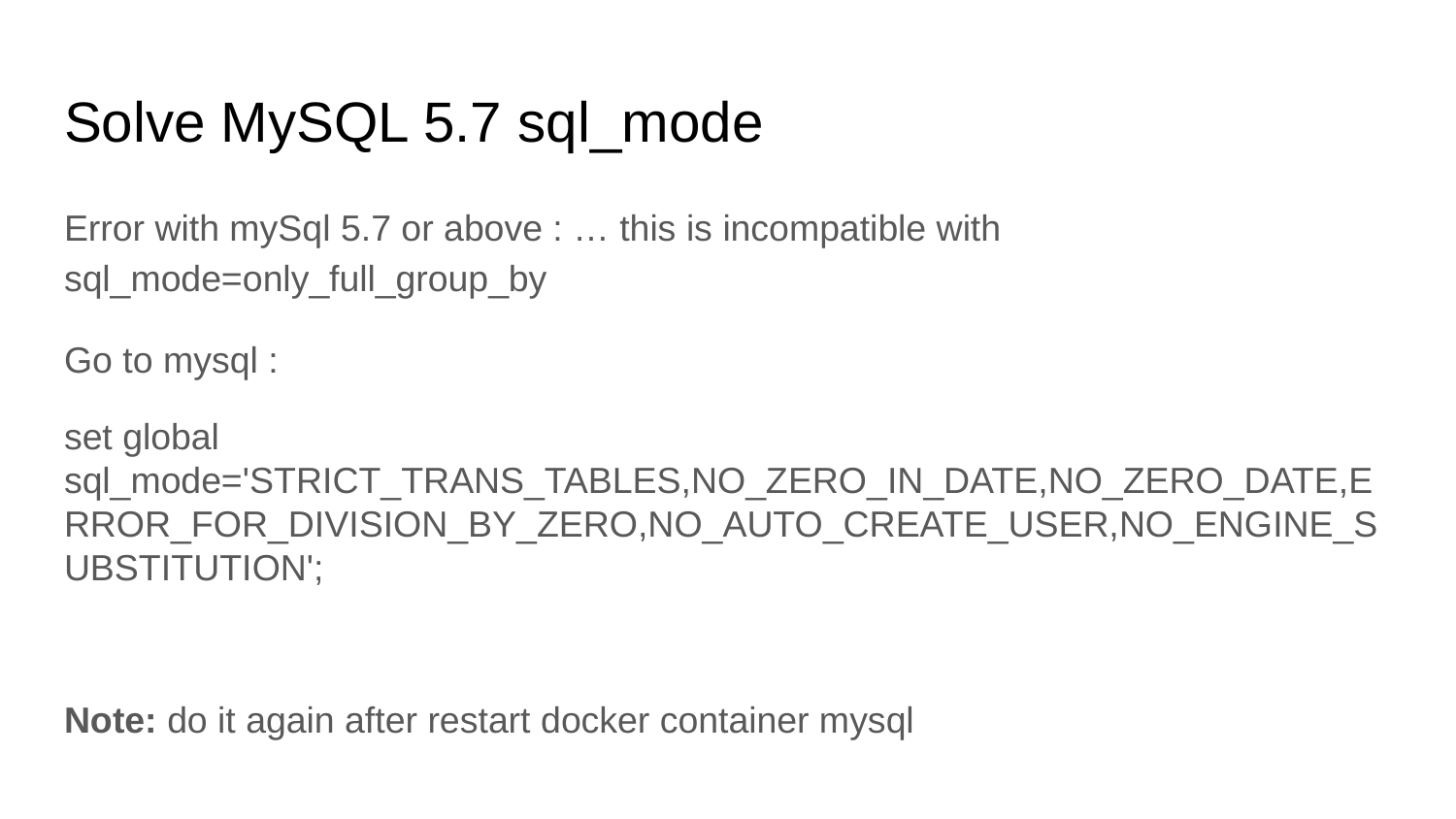

# Solve MySQL 5.7 sql_mode
Error with mySql 5.7 or above : … this is incompatible with sql_mode=only_full_group_by
Go to mysql :
set global sql_mode='STRICT_TRANS_TABLES,NO_ZERO_IN_DATE,NO_ZERO_DATE,ERROR_FOR_DIVISION_BY_ZERO,NO_AUTO_CREATE_USER,NO_ENGINE_SUBSTITUTION';

Note: do it again after restart docker container mysql